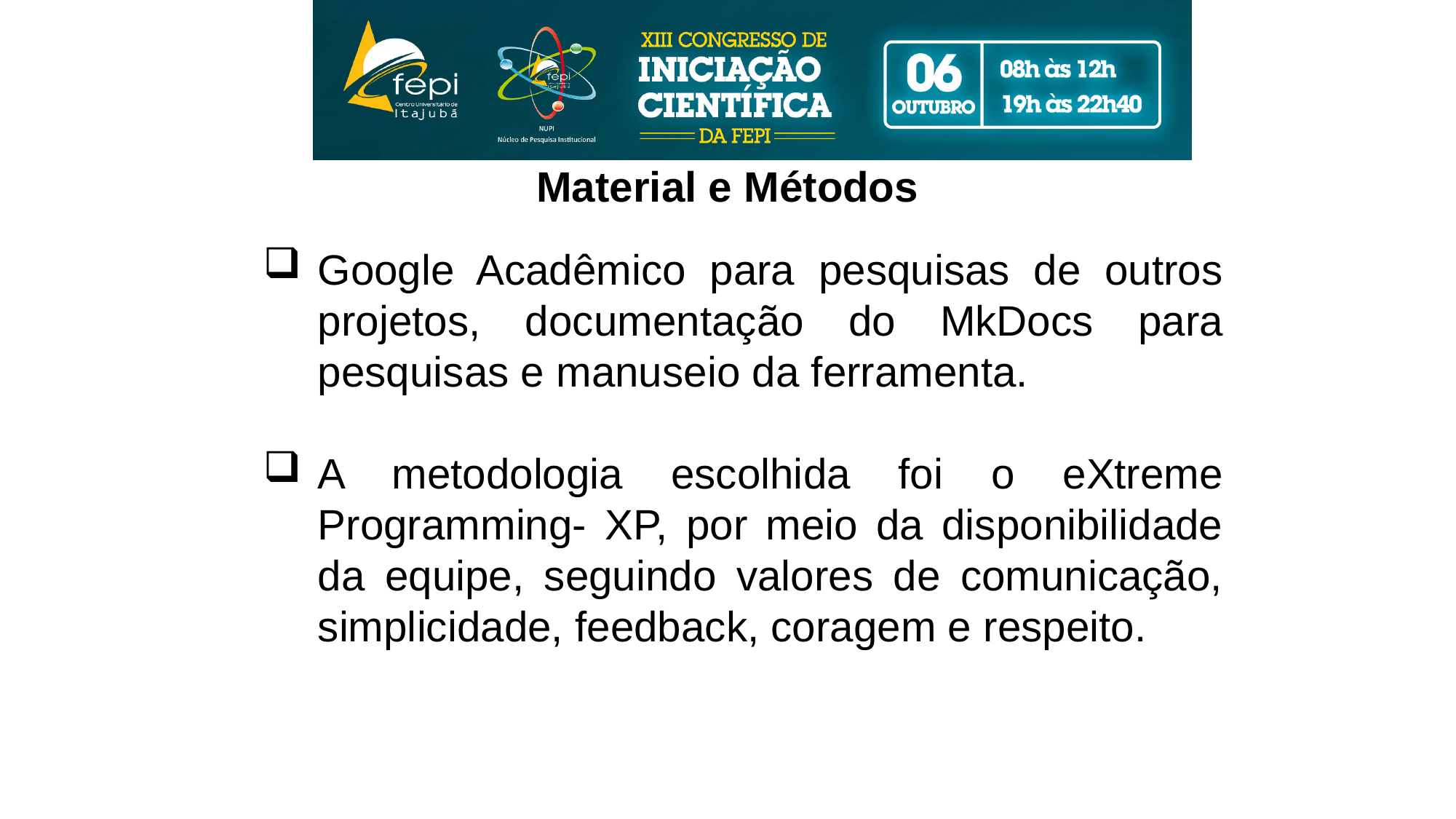

Material e Métodos
Google Acadêmico para pesquisas de outros projetos, documentação do MkDocs para pesquisas e manuseio da ferramenta.

A metodologia escolhida foi o eXtreme Programming- XP, por meio da disponibilidade da equipe, seguindo valores de comunicação, simplicidade, feedback, coragem e respeito.